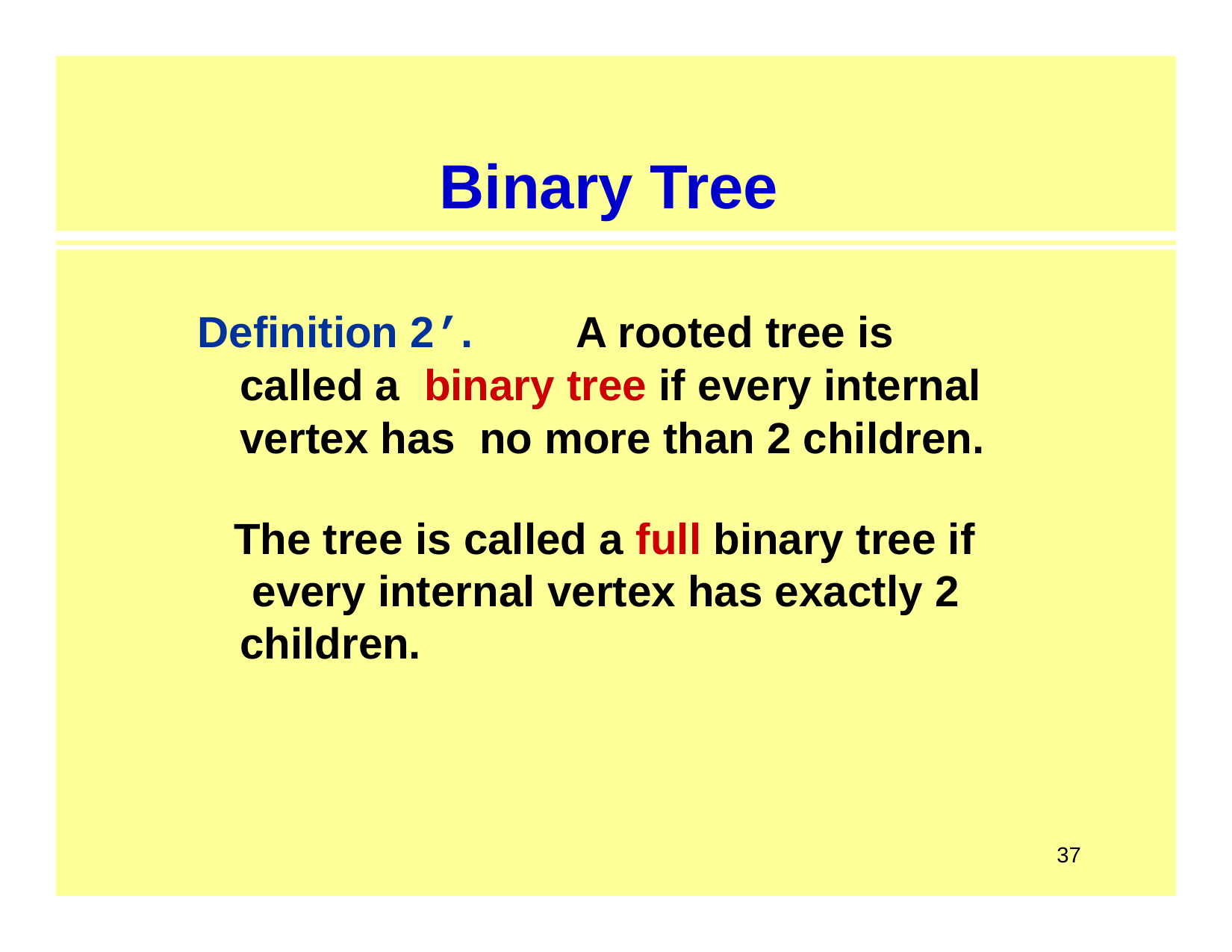

# Binary Tree
Definition 2’.	A rooted tree is called a  binary tree if every internal vertex has  no more than 2 children.

The tree is called a full binary tree if  every internal vertex has exactly 2  children.
37